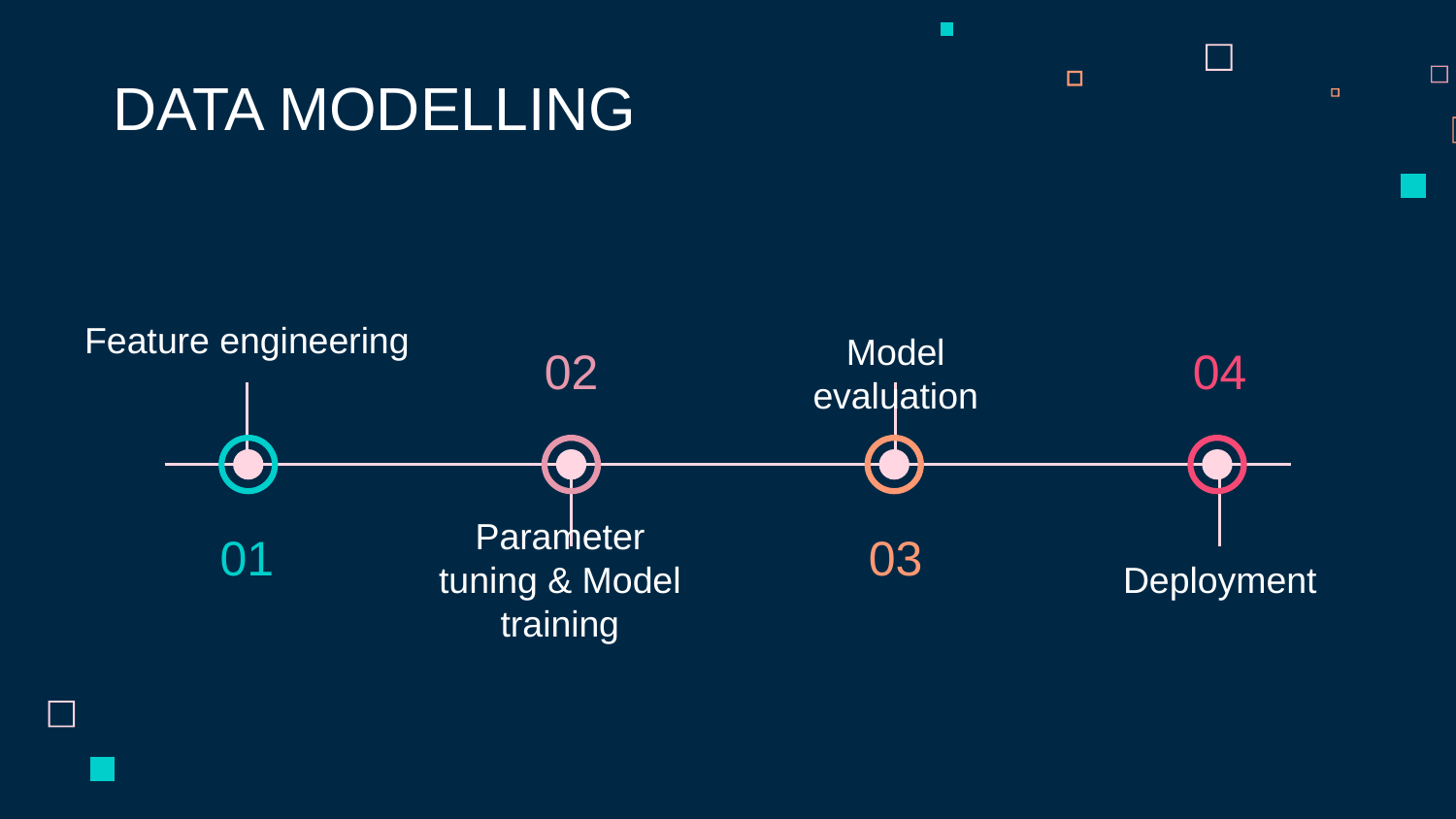

# DATA MODELLING
Feature engineering
Model evaluation
02
04

01
03
Deployment
Parameter tuning & Model training